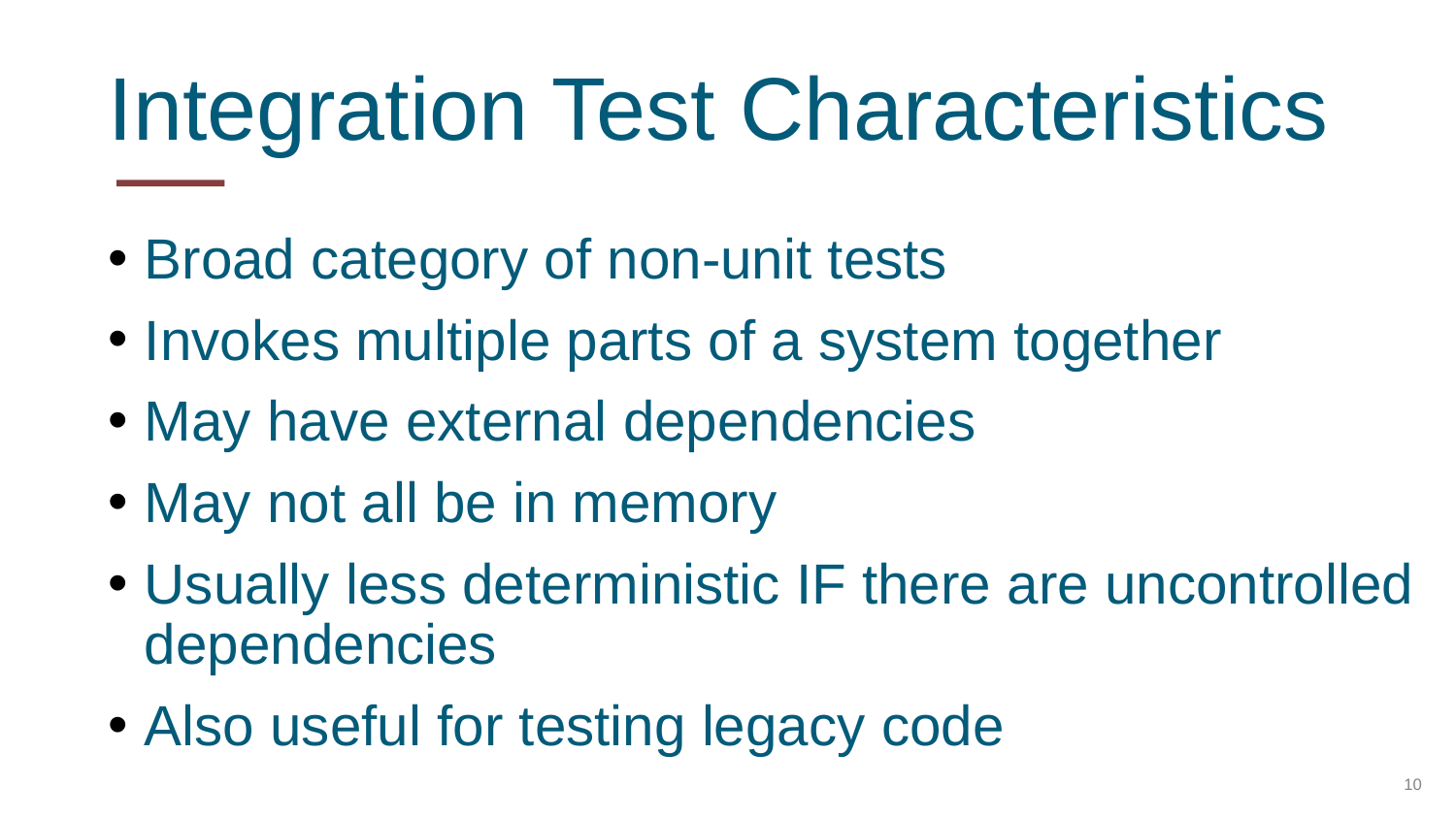

Integration Test Characteristics

Broad category of non-unit tests
Invokes multiple parts of a system together
May have external dependencies
May not all be in memory
Usually less deterministic IF there are uncontrolled dependencies
Also useful for testing legacy code
10